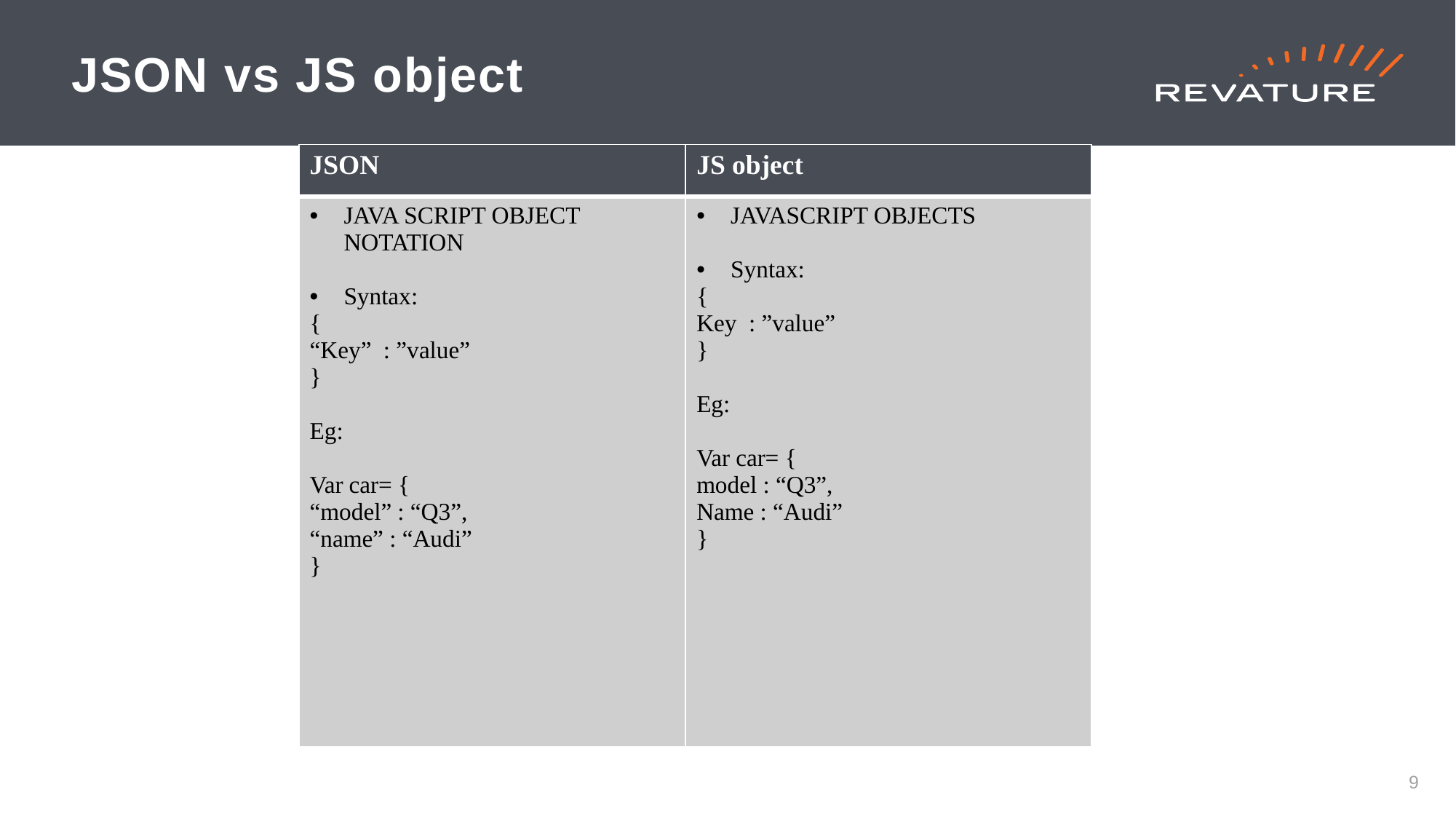

# JSON vs JS object
| JSON | JS object |
| --- | --- |
| JAVA SCRIPT OBJECT NOTATION Syntax: { “Key” : ”value” } Eg: Var car= { “model” : “Q3”, “name” : “Audi” } | JAVASCRIPT OBJECTS Syntax: { Key : ”value” } Eg: Var car= { model : “Q3”, Name : “Audi” } |
9